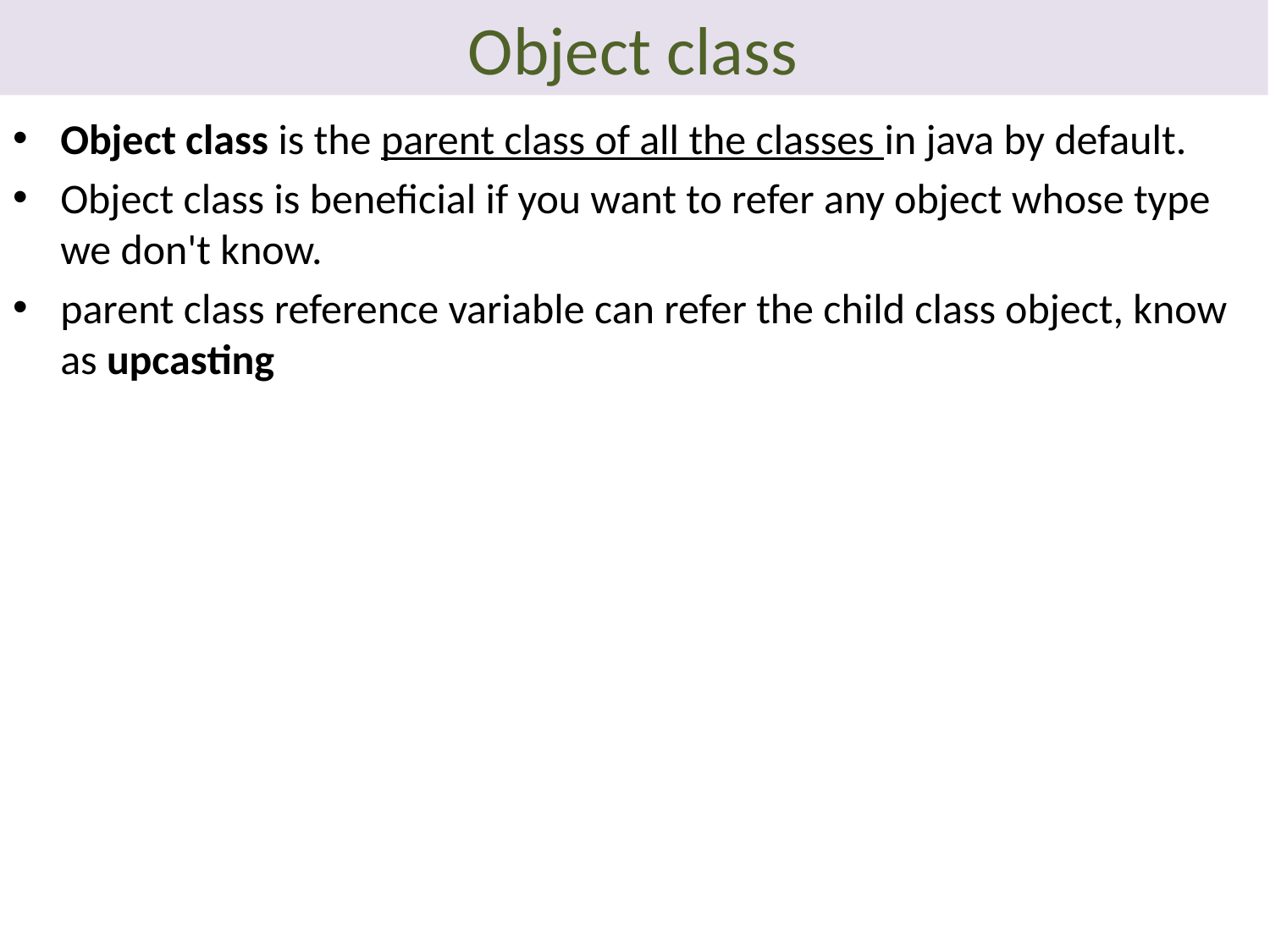

# Object class
Object class is the parent class of all the classes in java by default.
Object class is beneficial if you want to refer any object whose type we don't know.
parent class reference variable can refer the child class object, know as upcasting